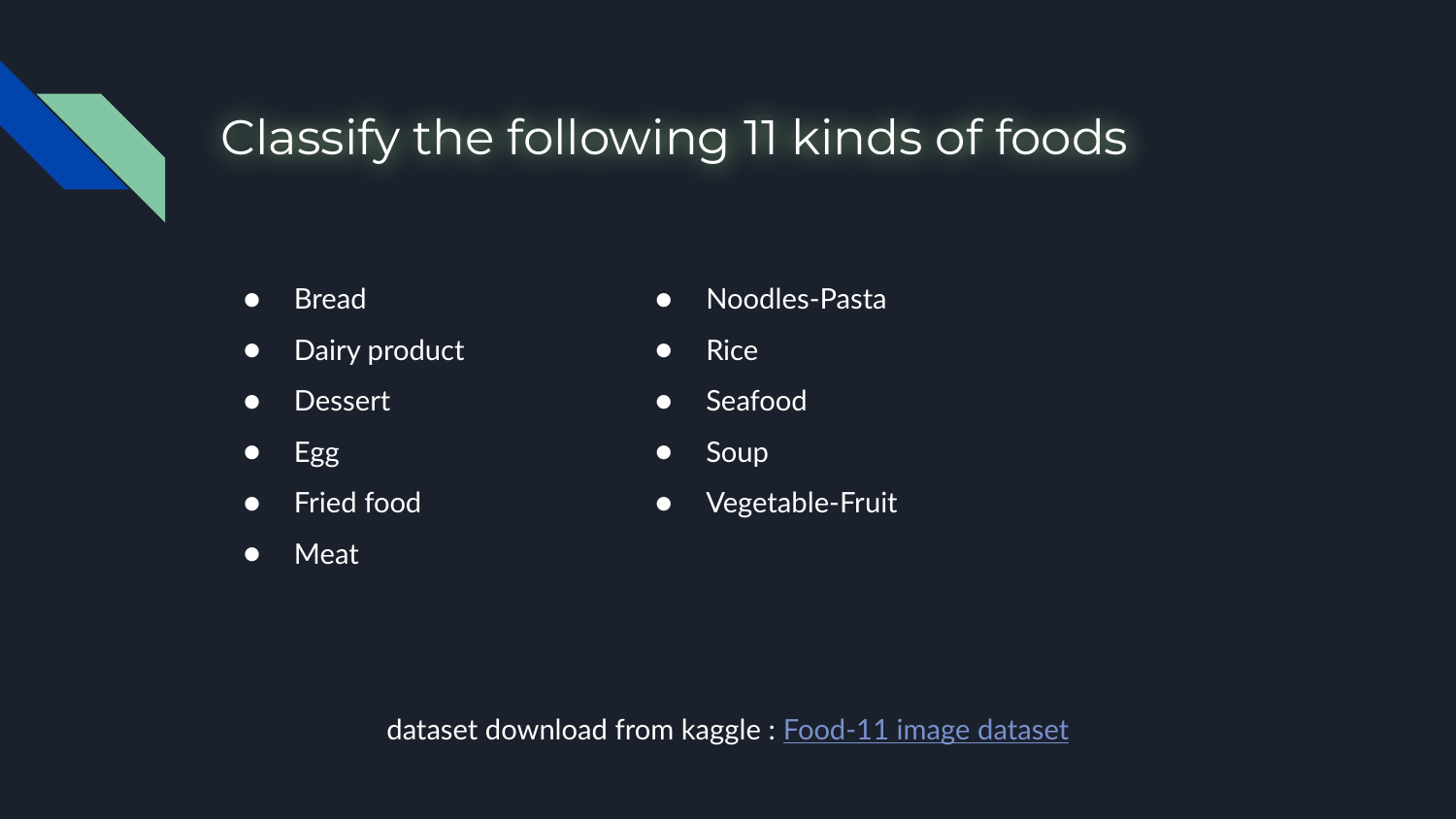

# Classify the following 11 kinds of foods
Bread
Dairy product
Dessert
Egg
Fried food
Meat
Noodles-Pasta
Rice
Seafood
Soup
Vegetable-Fruit
dataset download from kaggle : Food-11 image dataset